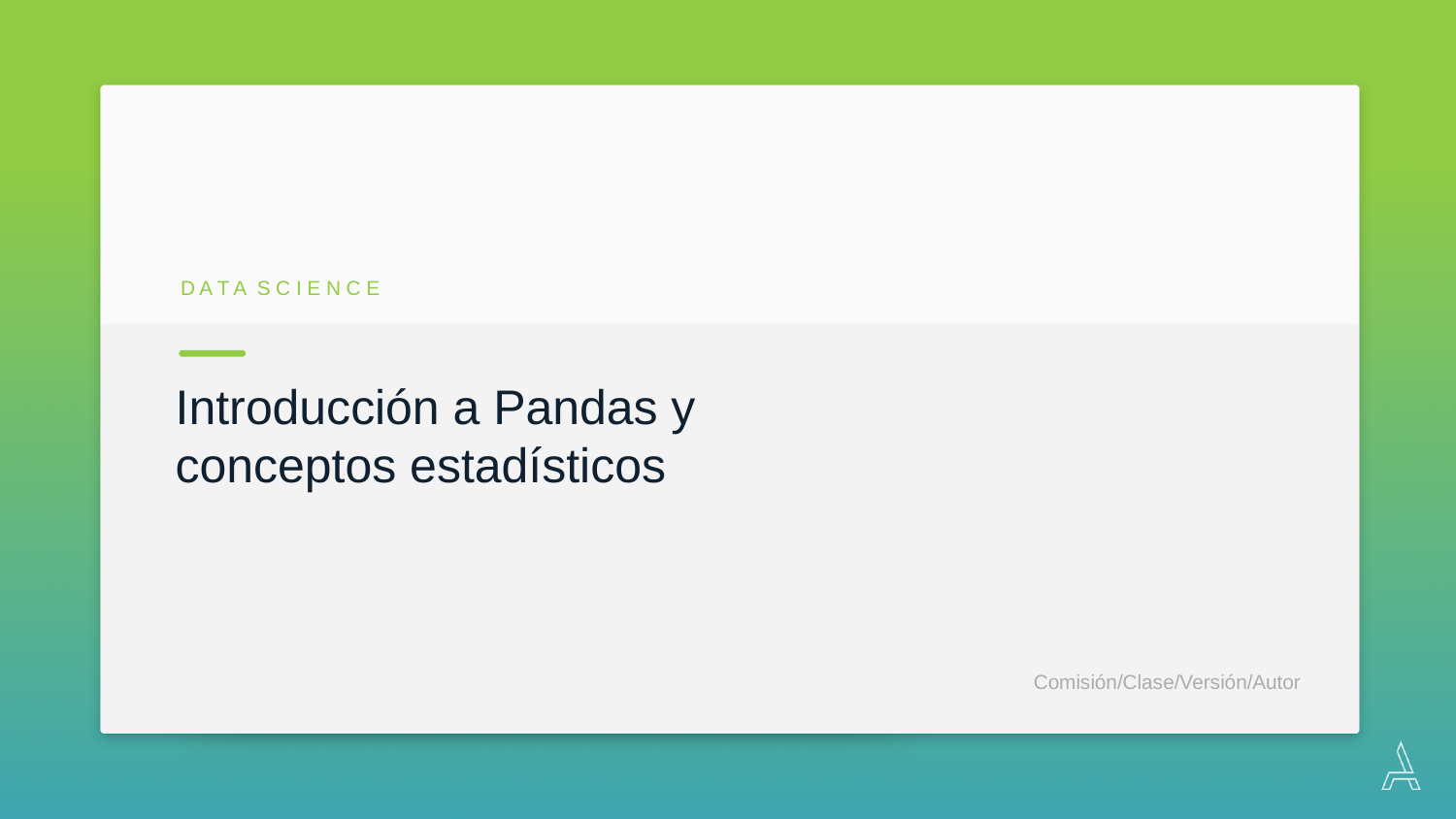

D A T A  S C I E N C E

Introducción a Pandas y conceptos estadísticos
Comisión/Clase/Versión/Autor